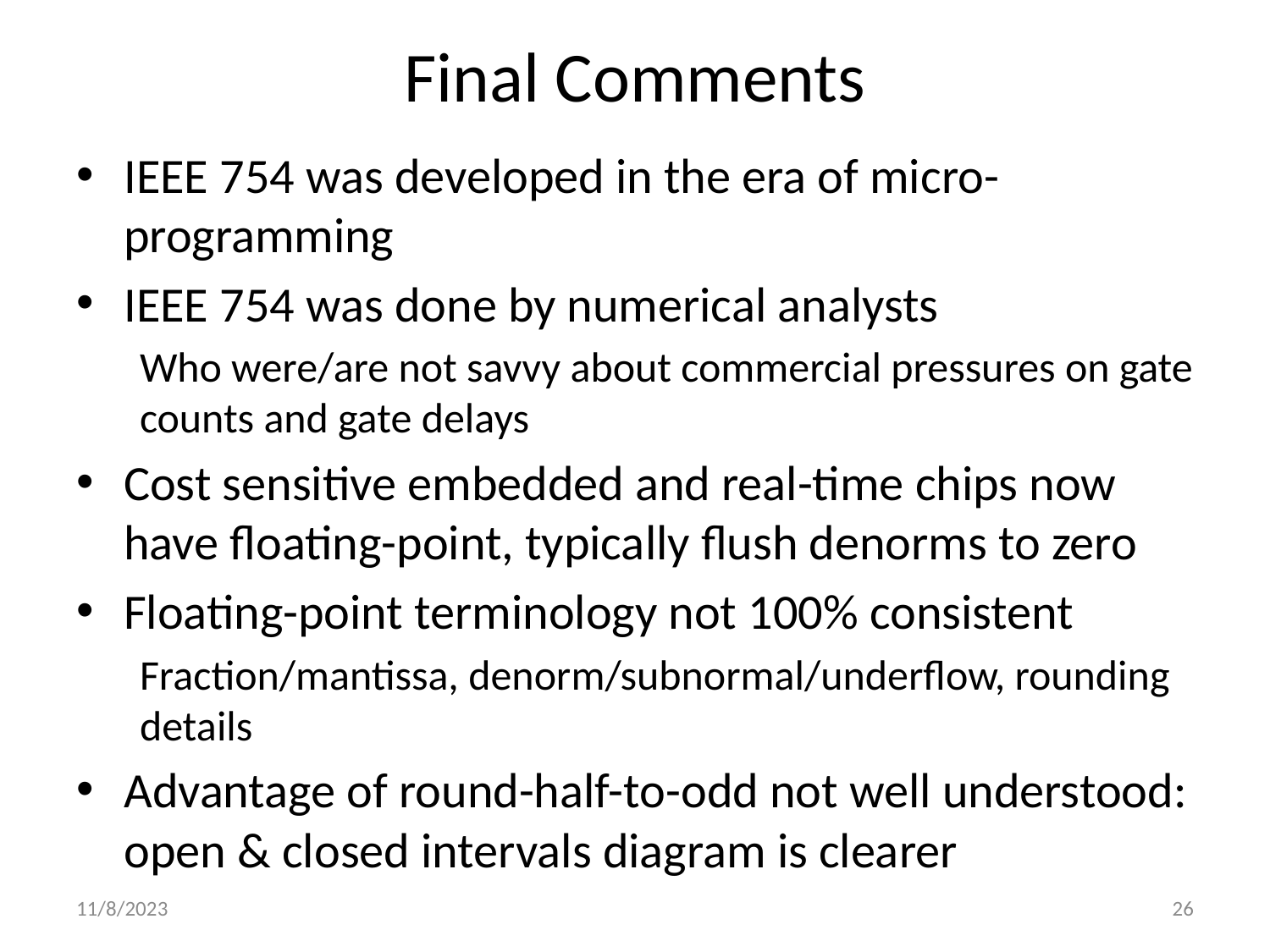

# Final Comments
IEEE 754 was developed in the era of micro-programming
IEEE 754 was done by numerical analysts
Who were/are not savvy about commercial pressures on gate counts and gate delays
Cost sensitive embedded and real-time chips now have floating-point, typically flush denorms to zero
Floating-point terminology not 100% consistent
Fraction/mantissa, denorm/subnormal/underflow, rounding details
Advantage of round-half-to-odd not well understood: open & closed intervals diagram is clearer
11/8/2023
26